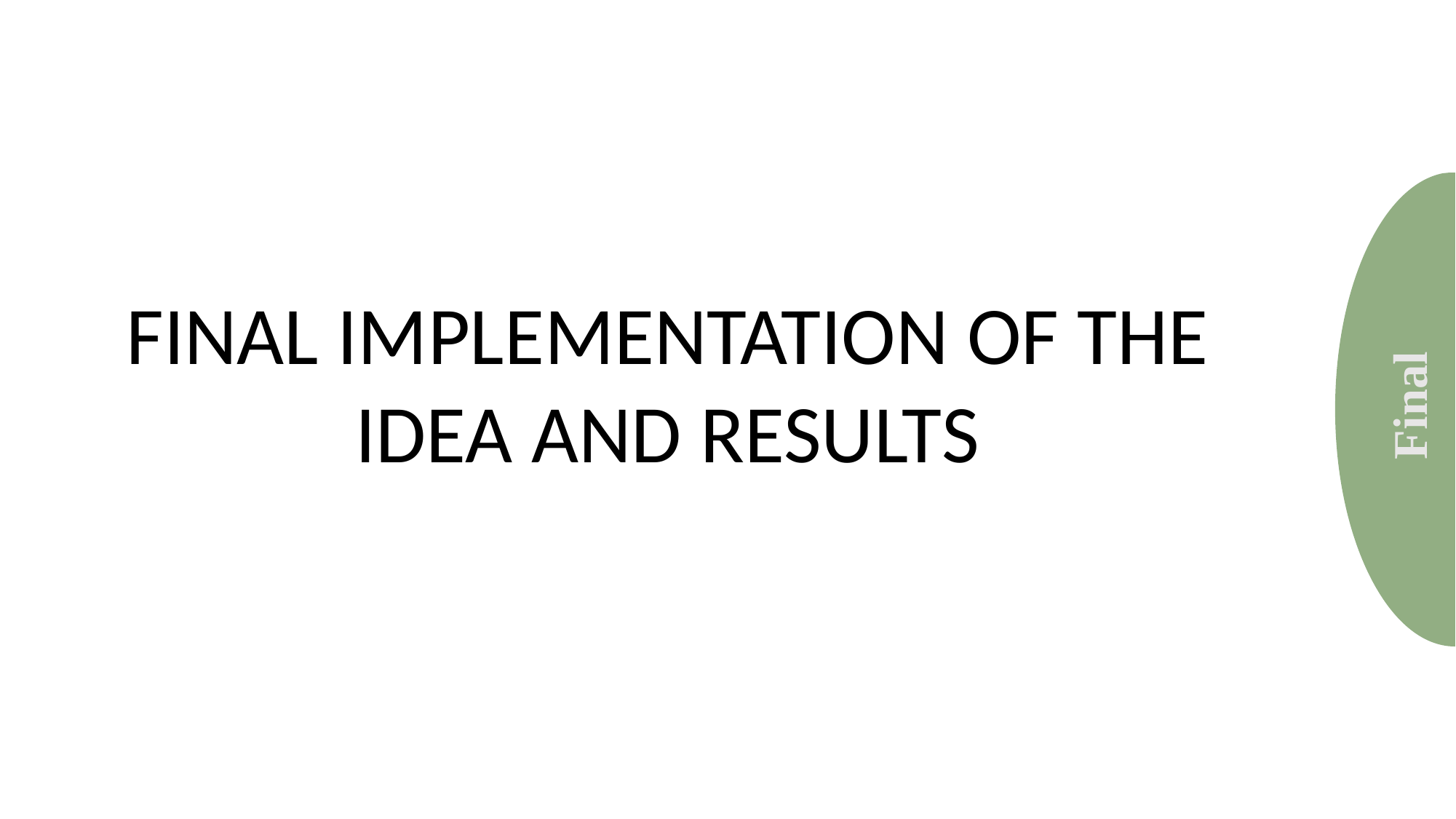

FINAL IMPLEMENTATION OF THE IDEA AND RESULTS
Final